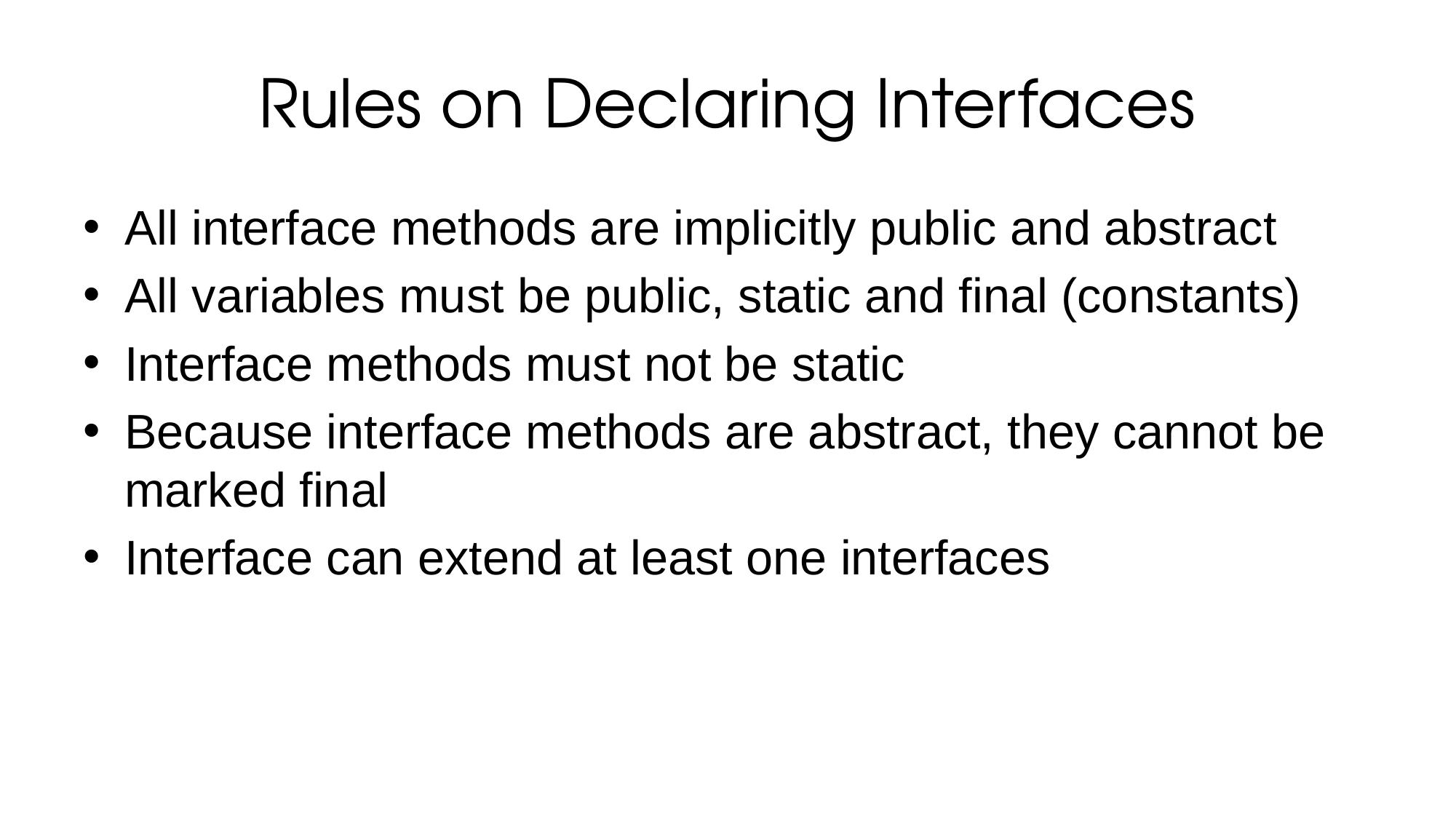

# Rules on Declaring Interfaces
All interface methods are implicitly public and abstract
All variables must be public, static and final (constants)
Interface methods must not be static
Because interface methods are abstract, they cannot be marked final
Interface can extend at least one interfaces